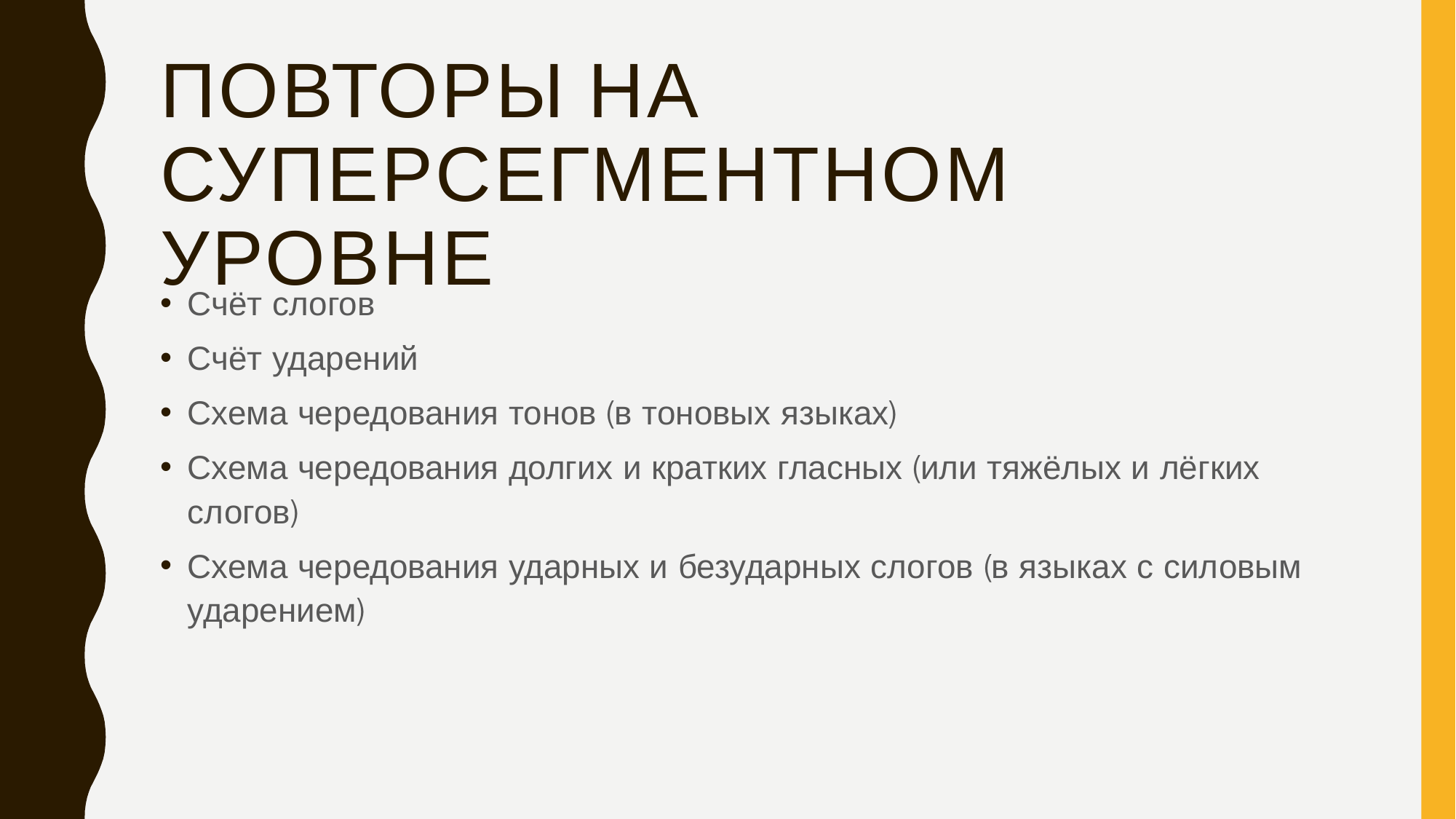

# Повторы на суперсегментном уровне
Счёт слогов
Счёт ударений
Схема чередования тонов (в тоновых языках)
Схема чередования долгих и кратких гласных (или тяжёлых и лёгких слогов)
Схема чередования ударных и безударных слогов (в языках с силовым ударением)